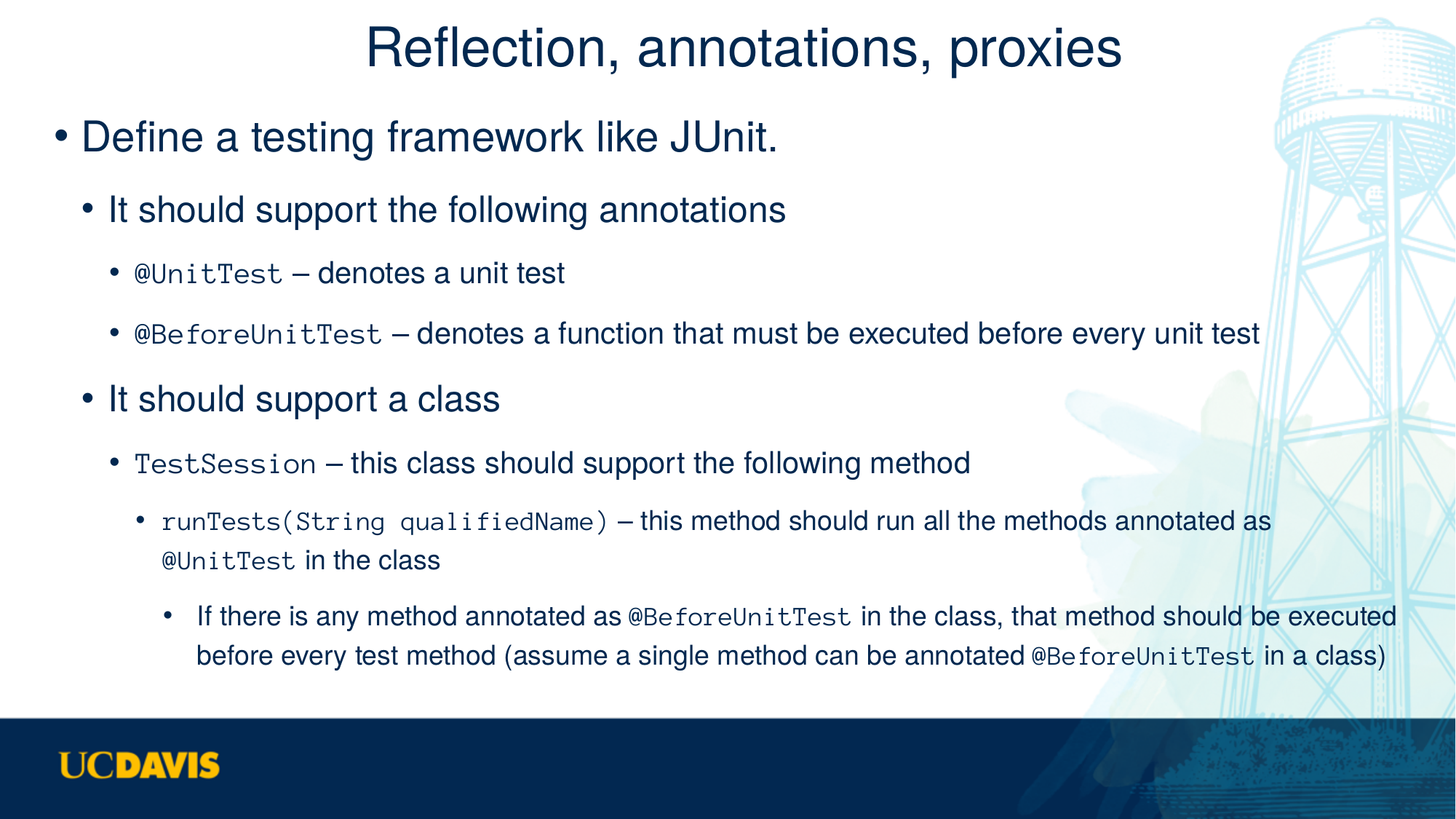

# Reflection, annotations, proxies
Define a testing framework like JUnit.
It should support the following annotations
@UnitTest – denotes a unit test
@BeforeUnitTest – denotes a function that must be executed before every unit test
It should support a class
TestSession – this class should support the following method
runTests(String qualifiedName) – this method should run all the methods annotated as @UnitTest in the class
If there is any method annotated as @BeforeUnitTest in the class, that method should be executed before every test method (assume a single method can be annotated @BeforeUnitTest in a class)